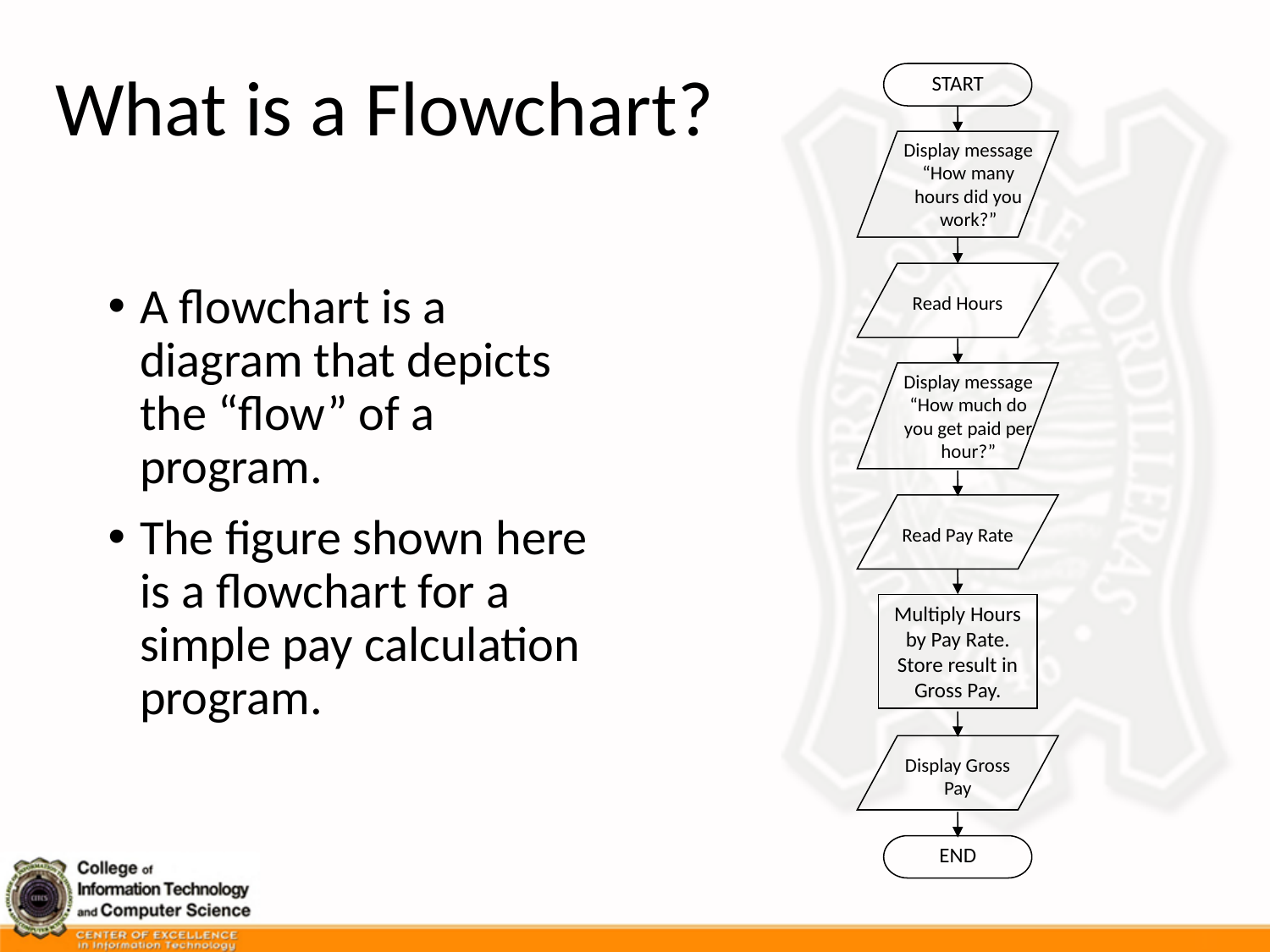

# What is a Flowchart?

START

Display message “How many hours did you work?”

Read Hours

Display message “How much do you get paid per hour?”

Read Pay Rate

Multiply Hours by Pay Rate. Store result in Gross Pay.

Display Gross Pay

END
A flowchart is a diagram that depicts the “flow” of a program.
The figure shown here is a flowchart for a simple pay calculation program.